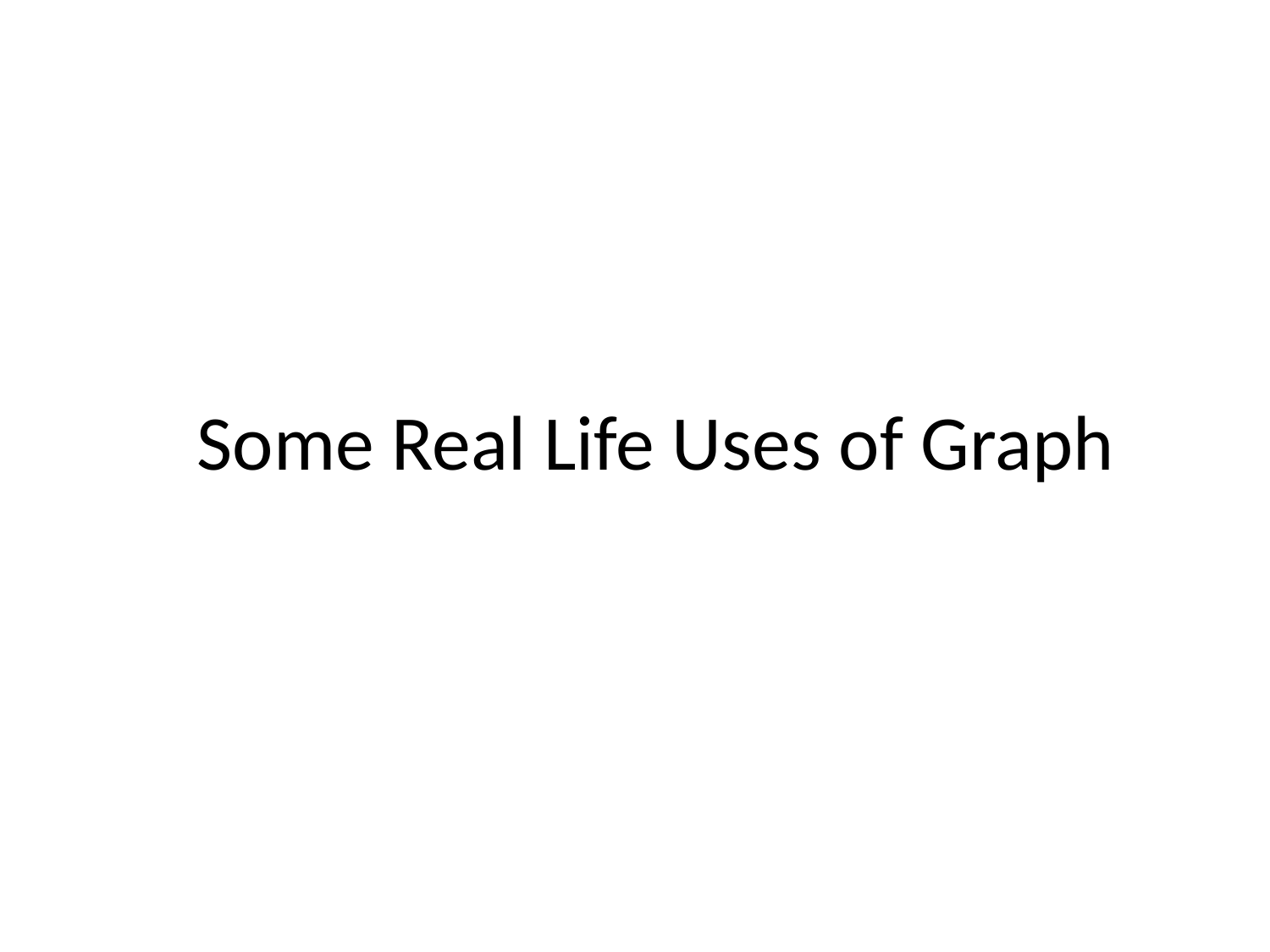

# Some Real Life Uses of Graph